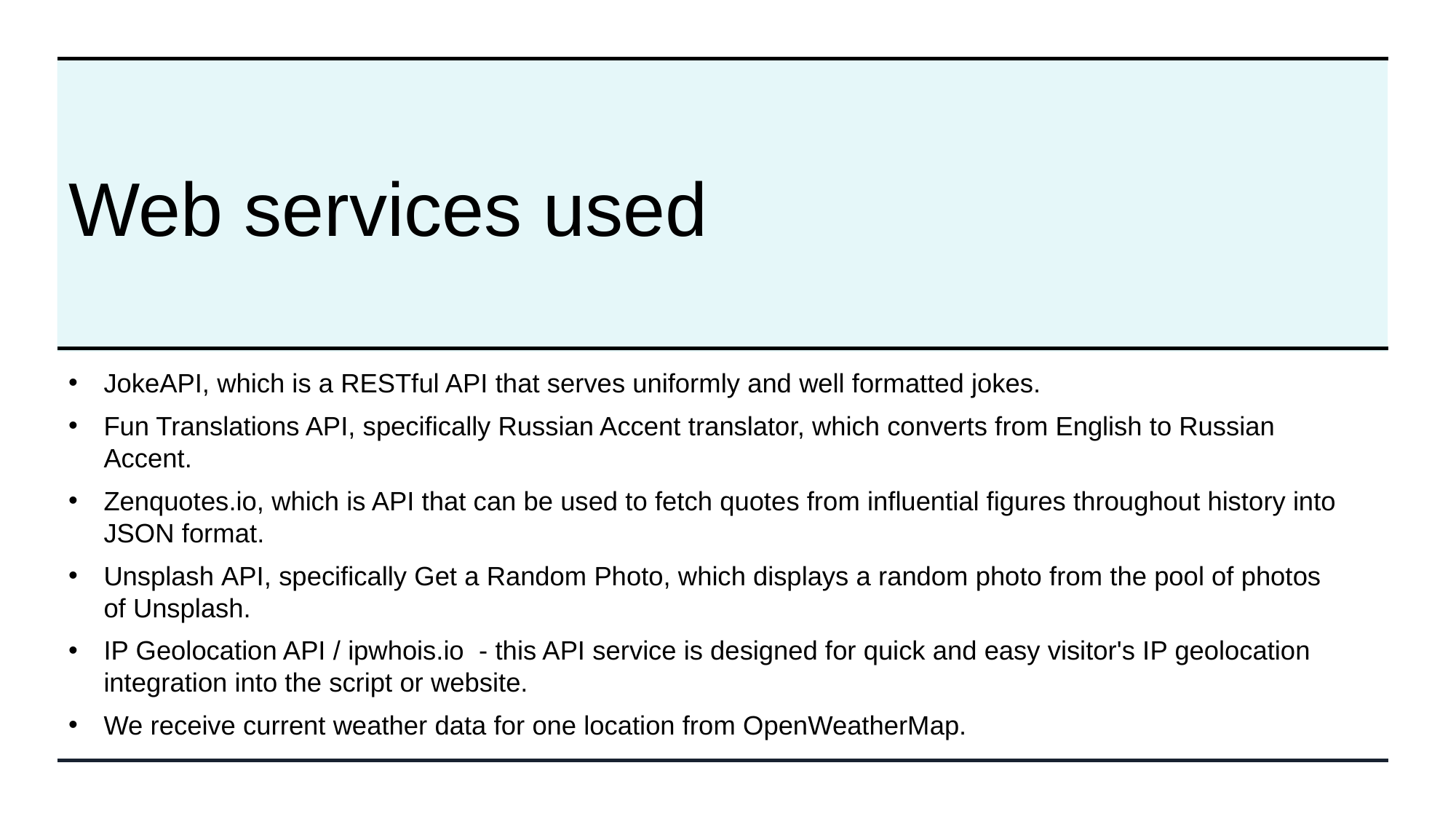

# Web services used
JokeAPI, which is a RESTful API that serves uniformly and well formatted jokes.
Fun Translations API, specifically Russian Accent translator, which converts from English to Russian Accent.
Zenquotes.io, which is API that can be used to fetch quotes from influential figures throughout history into JSON format.
Unsplash API, specifically Get a Random Photo, which displays a random photo from the pool of photos of Unsplash.
IP Geolocation API / ipwhois.io  - this API service is designed for quick and easy visitor's IP geolocation integration into the script or website.
We receive current weather data for one location from OpenWeatherMap.